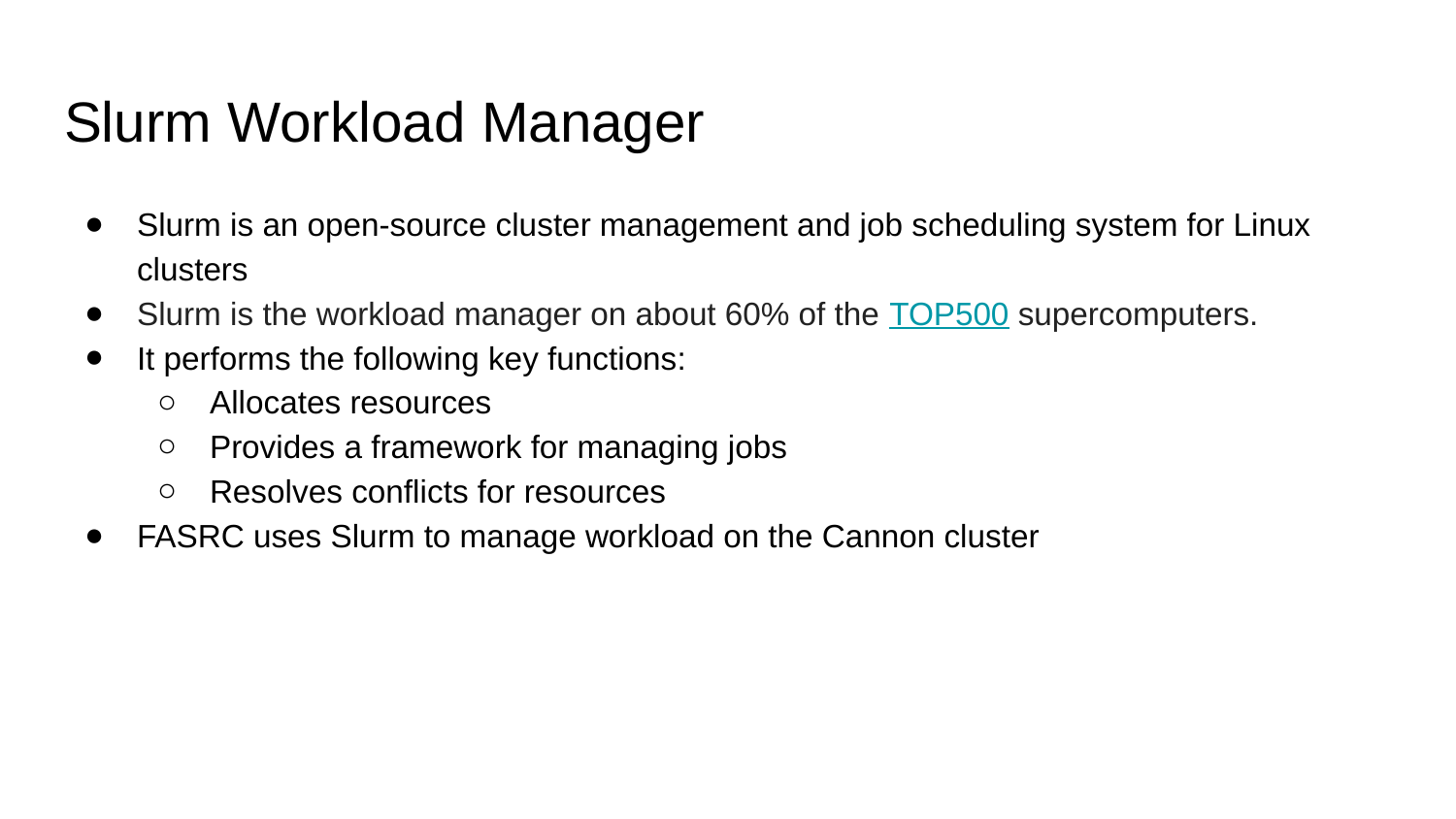

# Slurm Workload Manager
Slurm is an open-source cluster management and job scheduling system for Linux clusters
Slurm is the workload manager on about 60% of the TOP500 supercomputers.
It performs the following key functions:
Allocates resources
Provides a framework for managing jobs
Resolves conflicts for resources
FASRC uses Slurm to manage workload on the Cannon cluster